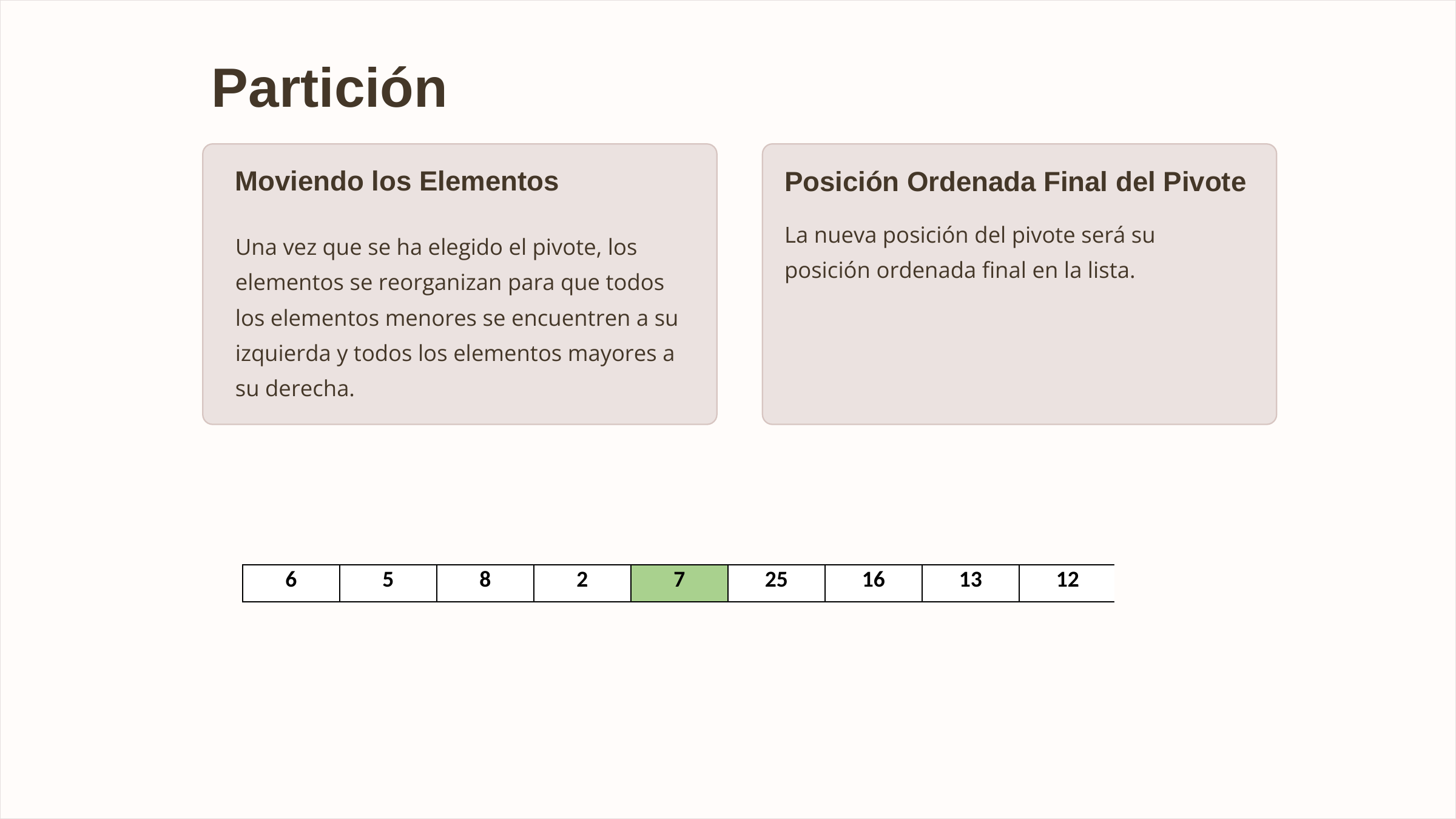

Partición

Moviendo los Elementos
Posición Ordenada Final del Pivote
La nueva posición del pivote será su posición ordenada final en la lista.
Una vez que se ha elegido el pivote, los elementos se reorganizan para que todos los elementos menores se encuentren a su izquierda y todos los elementos mayores a su derecha.

| 6 | 5 | 8 | 2 | 7 | 25 | 16 | 13 | 12 | 8 |
| --- | --- | --- | --- | --- | --- | --- | --- | --- | --- |